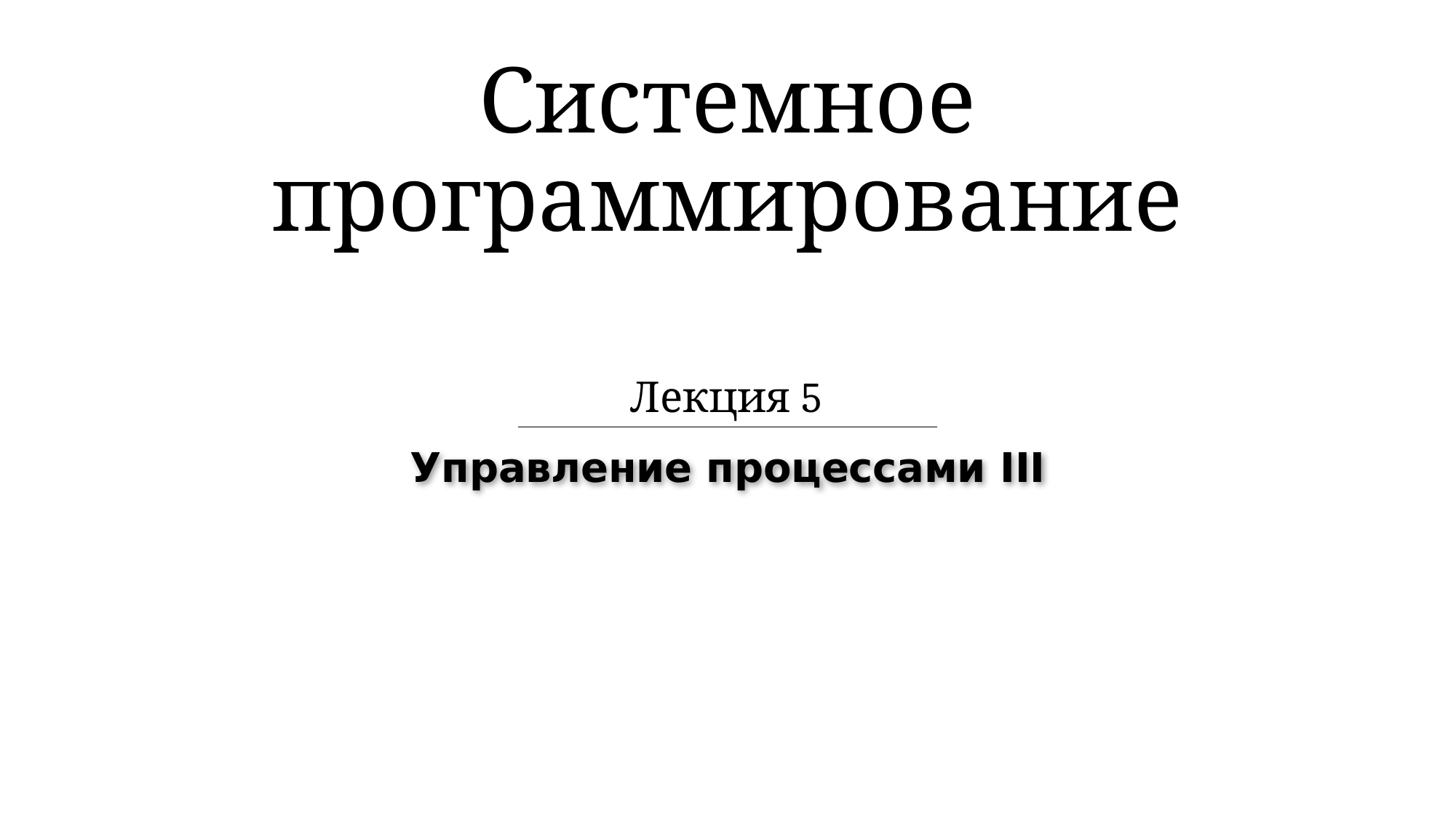

# Системное программирование
Лекция 5
Управление процессами III